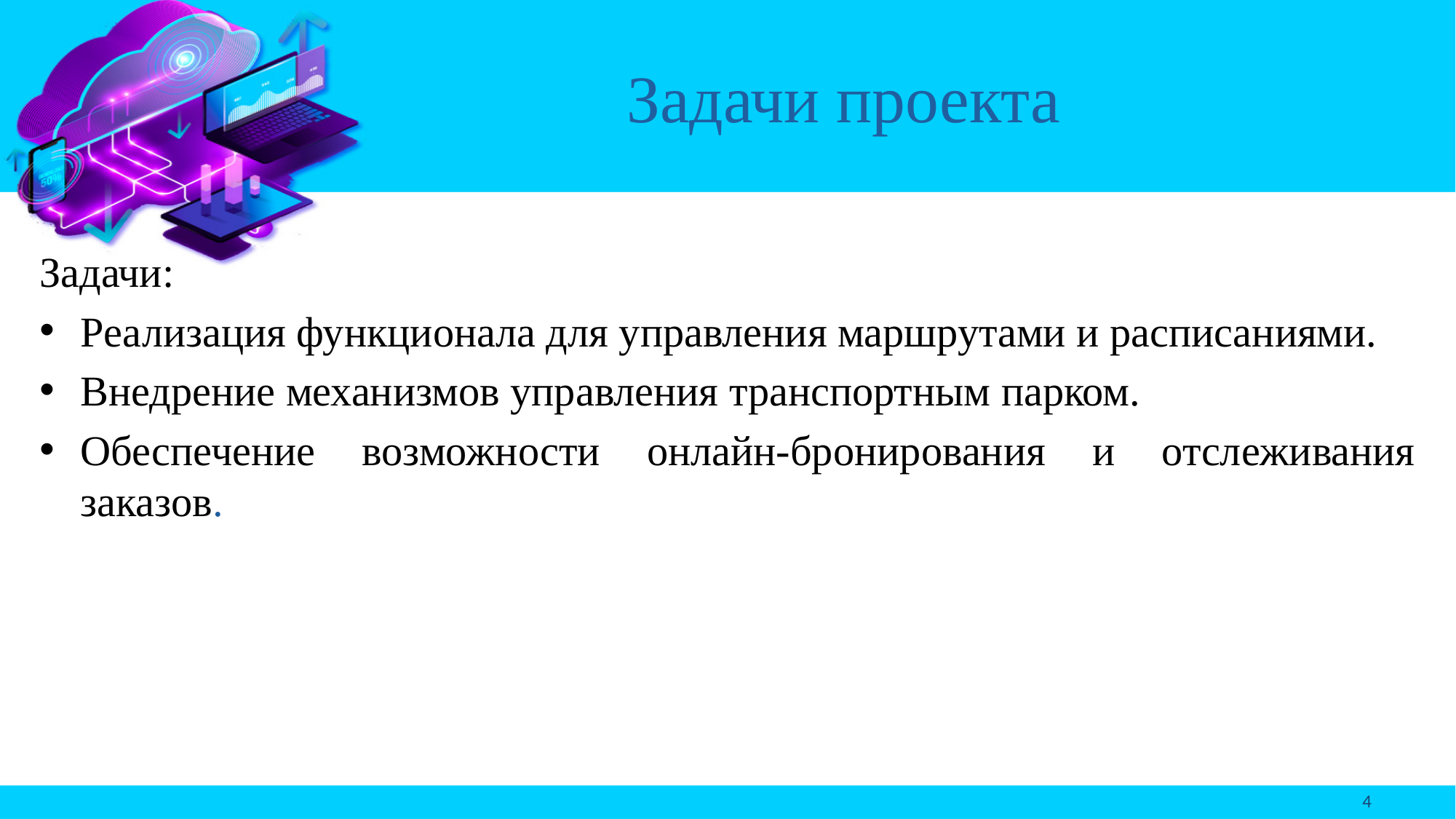

# Задачи проекта
Задачи:
Реализация функционала для управления маршрутами и расписаниями.
Внедрение механизмов управления транспортным парком.
Обеспечение возможности онлайн-бронирования и отслеживания заказов.
4